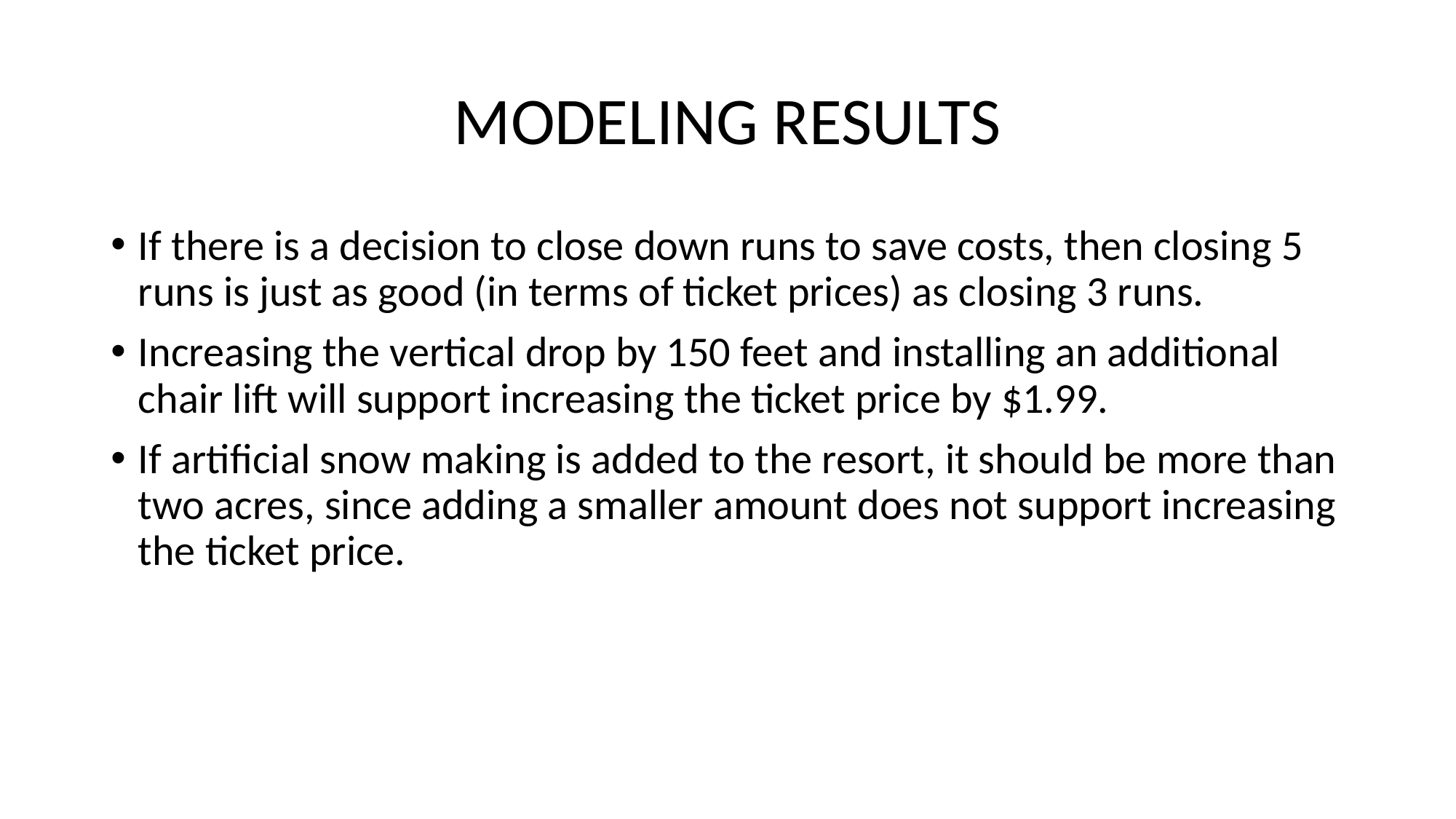

# MODELING RESULTS
If there is a decision to close down runs to save costs, then closing 5 runs is just as good (in terms of ticket prices) as closing 3 runs.
Increasing the vertical drop by 150 feet and installing an additional chair lift will support increasing the ticket price by $1.99.
If artificial snow making is added to the resort, it should be more than two acres, since adding a smaller amount does not support increasing the ticket price.